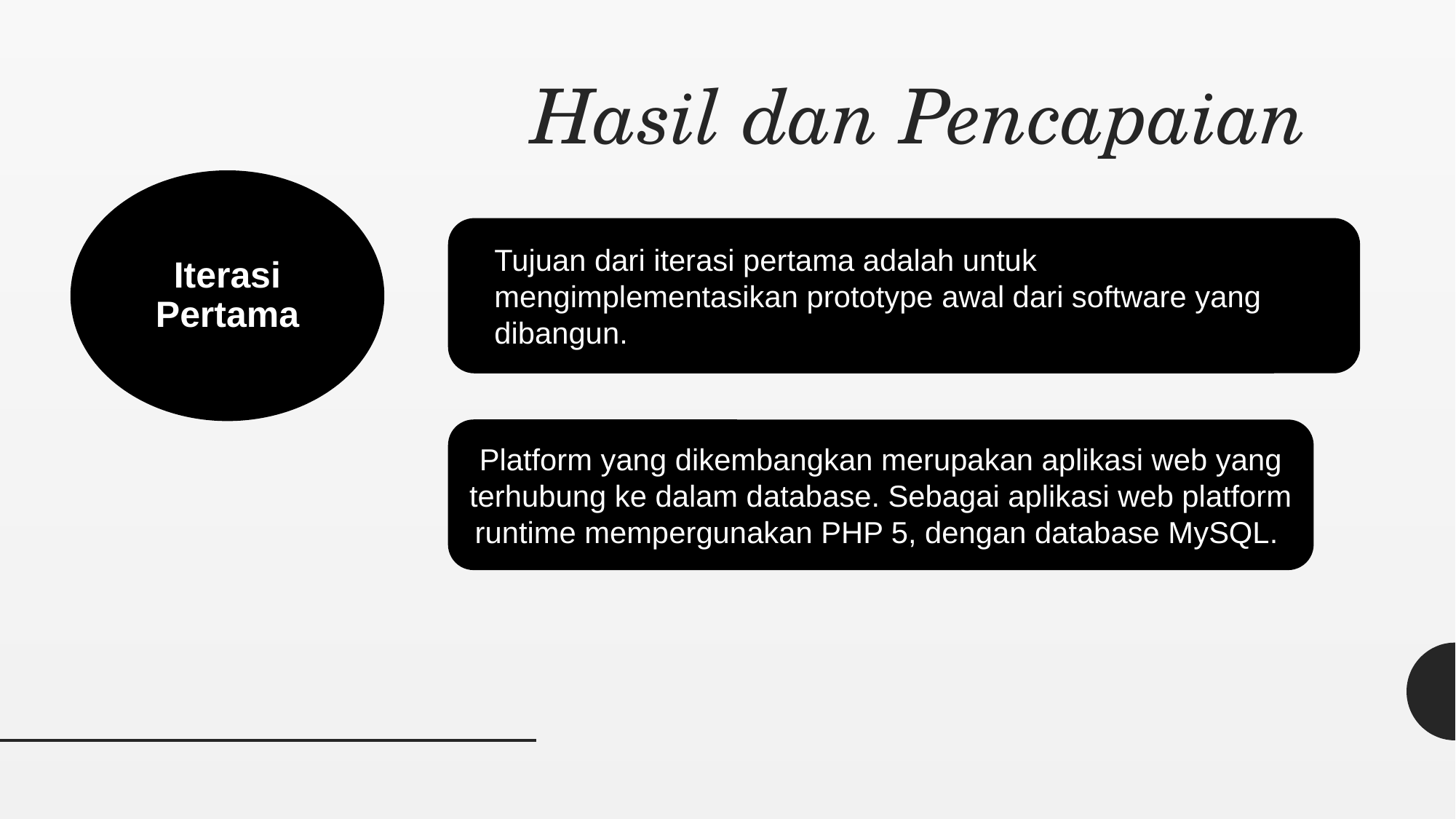

# Hasil dan Pencapaian
Iterasi Pertama
Tujuan dari iterasi pertama adalah untuk mengimplementasikan prototype awal dari software yang dibangun.
Development Framework
Platform yang dikembangkan merupakan aplikasi web yang terhubung ke dalam database. Sebagai aplikasi web platform runtime mempergunakan PHP 5, dengan database MySQL.